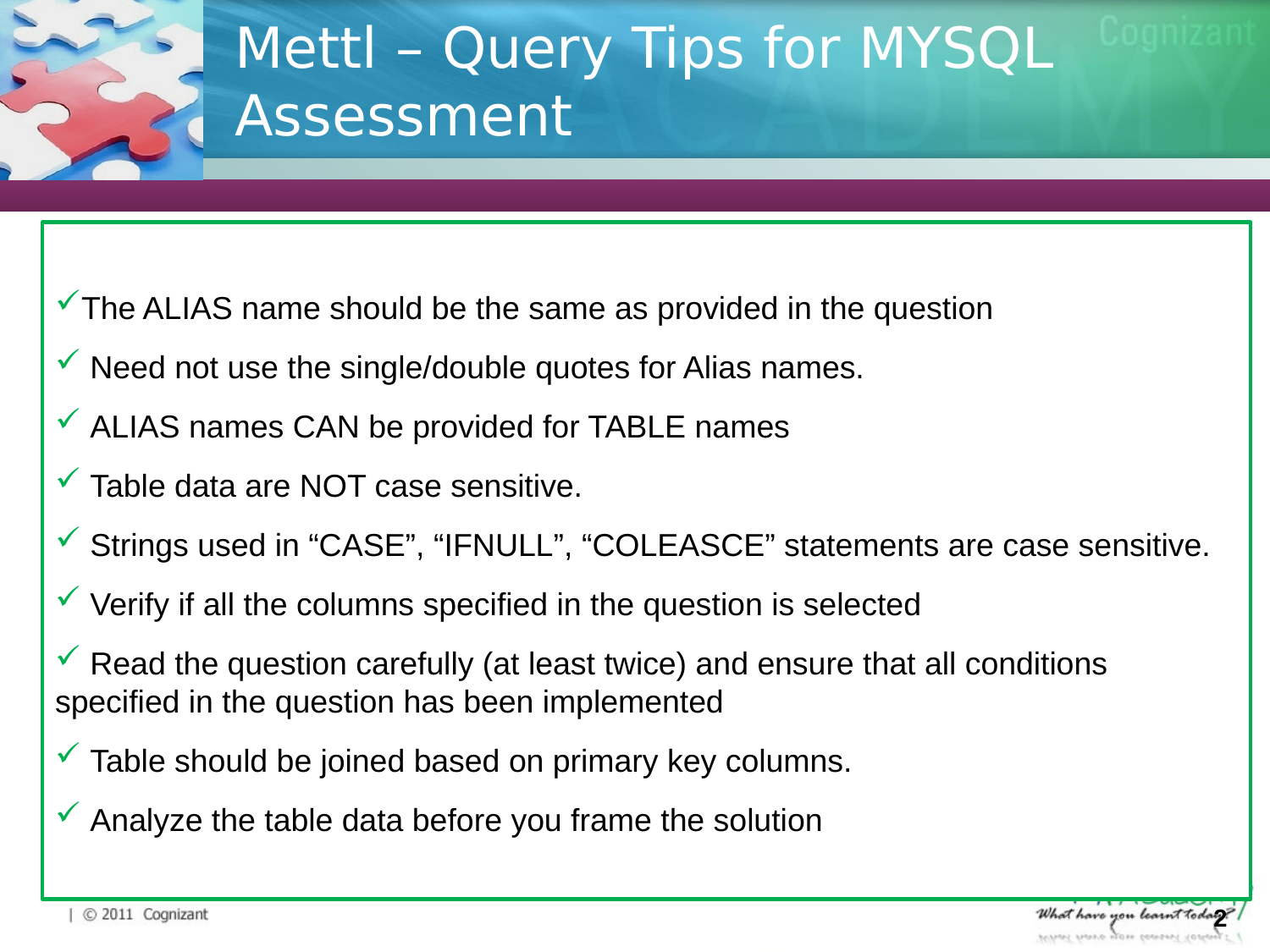

# Mettl – Query Tips for MYSQL Assessment

The ALIAS name should be the same as provided in the question
 Need not use the single/double quotes for Alias names.
 ALIAS names CAN be provided for TABLE names
 Table data are NOT case sensitive.
 Strings used in “CASE”, “IFNULL”, “COLEASCE” statements are case sensitive.
 Verify if all the columns specified in the question is selected
 Read the question carefully (at least twice) and ensure that all conditions specified in the question has been implemented
 Table should be joined based on primary key columns.
 Analyze the table data before you frame the solution
2